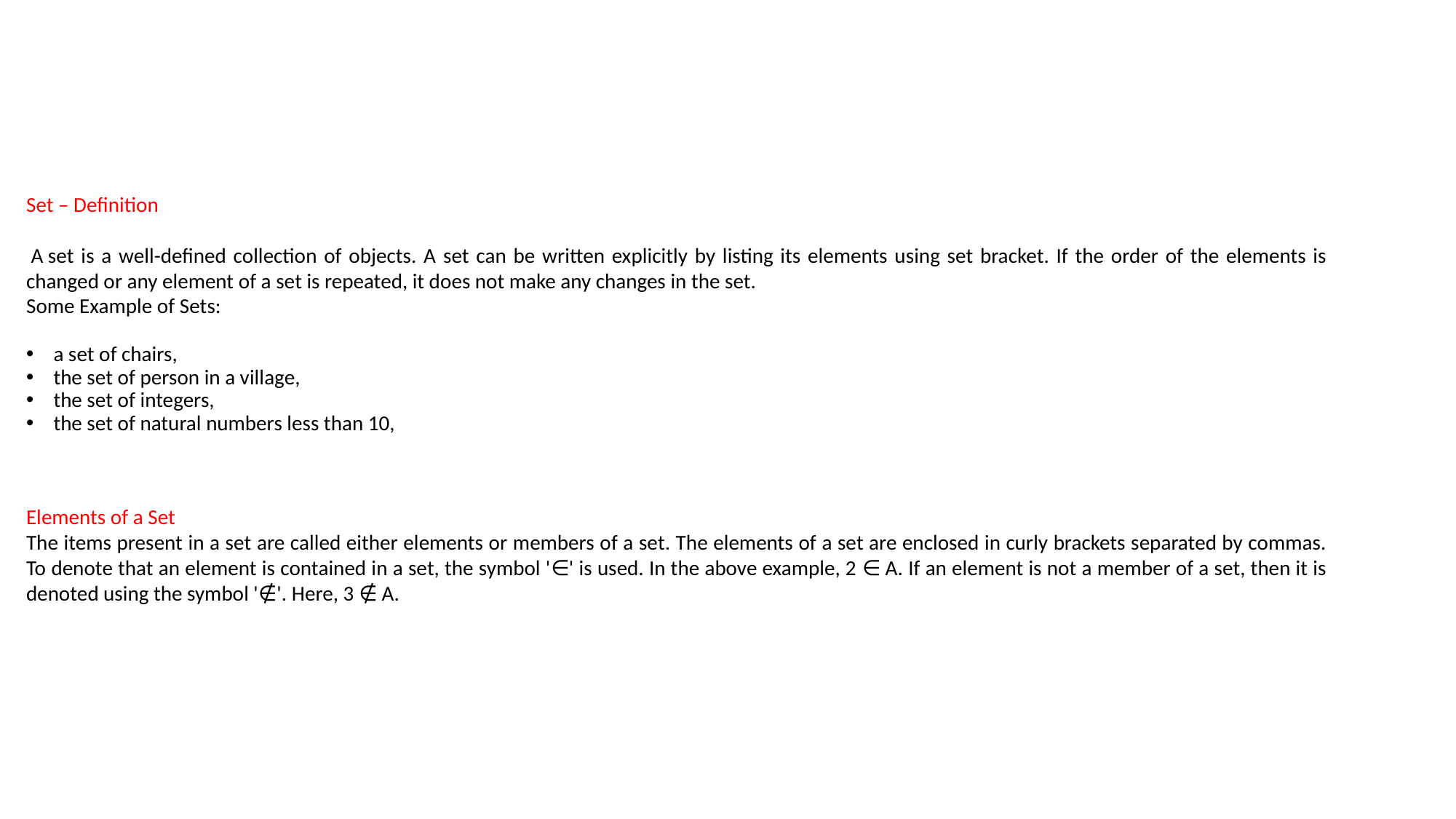

#
Set – Definition

 A set is a well-defined collection of objects. A set can be written explicitly by listing its elements using set bracket. If the order of the elements is changed or any element of a set is repeated, it does not make any changes in the set.
Some Example of Sets:

a set of chairs,
the set of person in a village,
the set of integers,
the set of natural numbers less than 10,

Elements of a Set
The items present in a set are called either elements or members of a set. The elements of a set are enclosed in curly brackets separated by commas. To denote that an element is contained in a set, the symbol '∈' is used. In the above example, 2 ∈ A. If an element is not a member of a set, then it is denoted using the symbol '∉'. Here, 3 ∉ A.